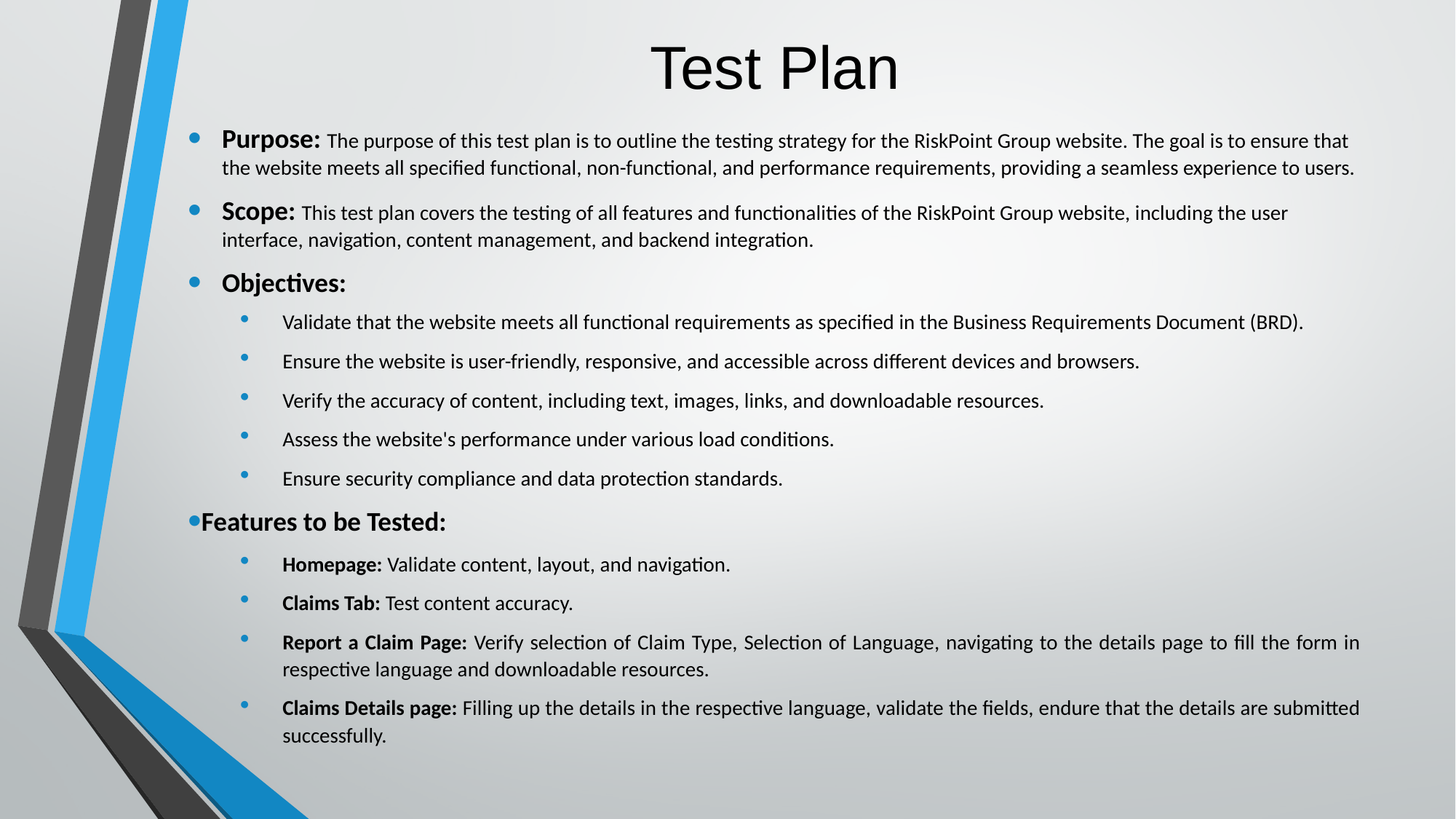

# Test Plan
Purpose: The purpose of this test plan is to outline the testing strategy for the RiskPoint Group website. The goal is to ensure that the website meets all specified functional, non-functional, and performance requirements, providing a seamless experience to users.
Scope: This test plan covers the testing of all features and functionalities of the RiskPoint Group website, including the user interface, navigation, content management, and backend integration.
Objectives:
Validate that the website meets all functional requirements as specified in the Business Requirements Document (BRD).
Ensure the website is user-friendly, responsive, and accessible across different devices and browsers.
Verify the accuracy of content, including text, images, links, and downloadable resources.
Assess the website's performance under various load conditions.
Ensure security compliance and data protection standards.
Features to be Tested:
Homepage: Validate content, layout, and navigation.
Claims Tab: Test content accuracy.
Report a Claim Page: Verify selection of Claim Type, Selection of Language, navigating to the details page to fill the form in respective language and downloadable resources.
Claims Details page: Filling up the details in the respective language, validate the fields, endure that the details are submitted successfully.